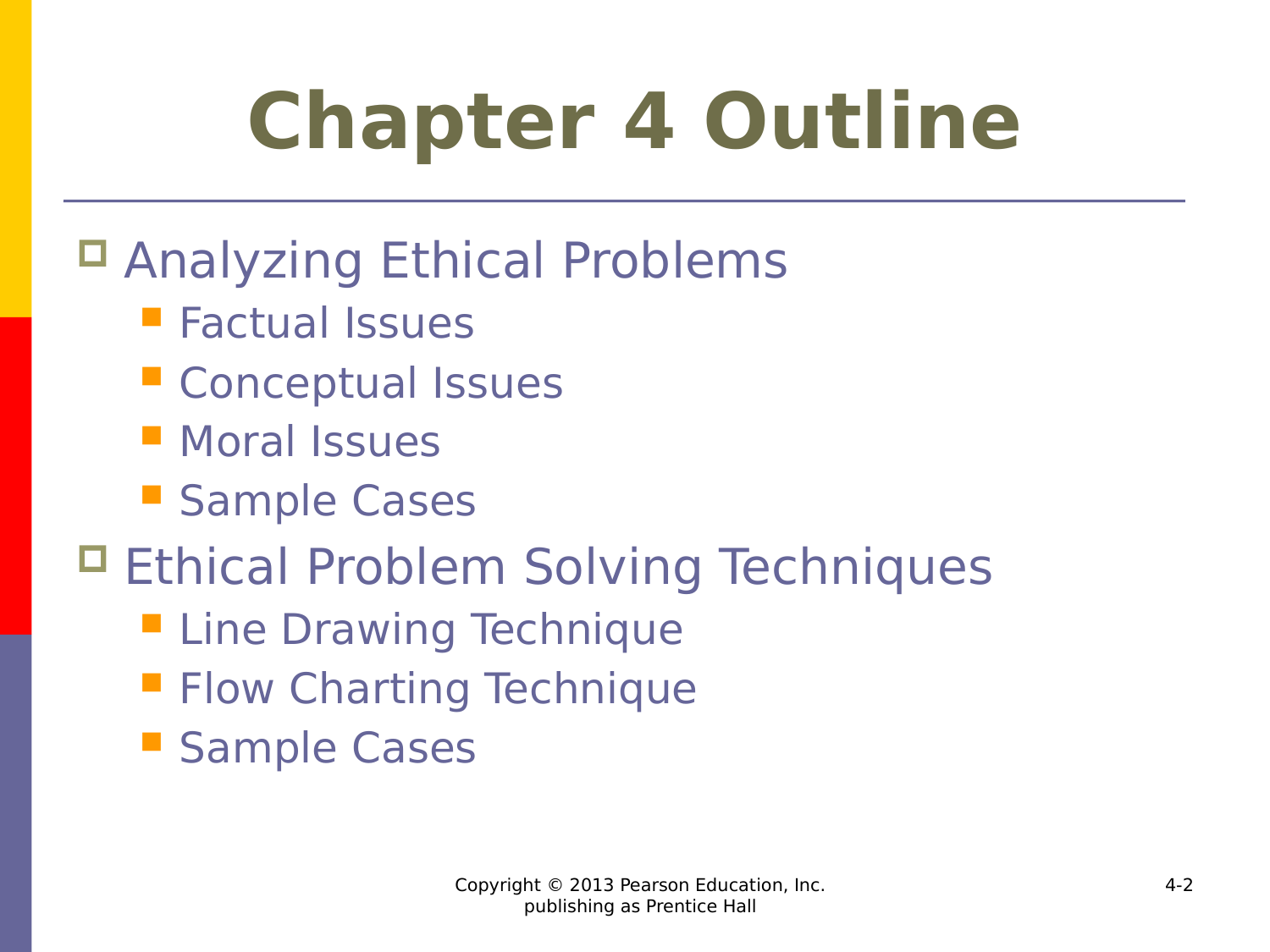

# Chapter 4 Outline
Analyzing Ethical Problems
Factual Issues
Conceptual Issues
Moral Issues
Sample Cases
Ethical Problem Solving Techniques
Line Drawing Technique
Flow Charting Technique
Sample Cases
Copyright © 2013 Pearson Education, Inc. publishing as Prentice Hall
4-2